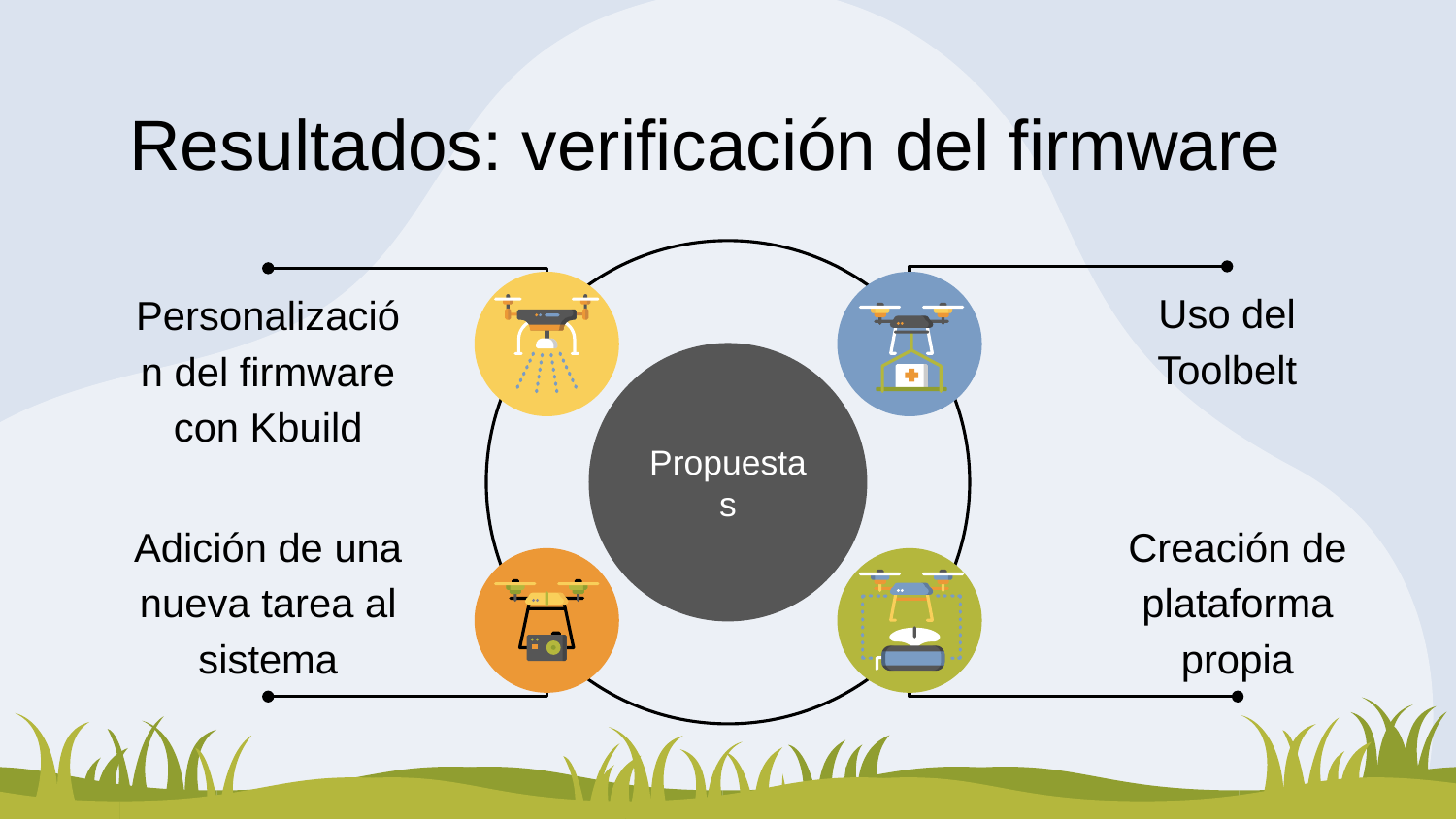

# Resultados: verificación del firmware

Uso del
Toolbelt
Personalización del firmware con Kbuild

Propuestas

Adición de una nueva tarea al sistema
Creación de plataforma propia